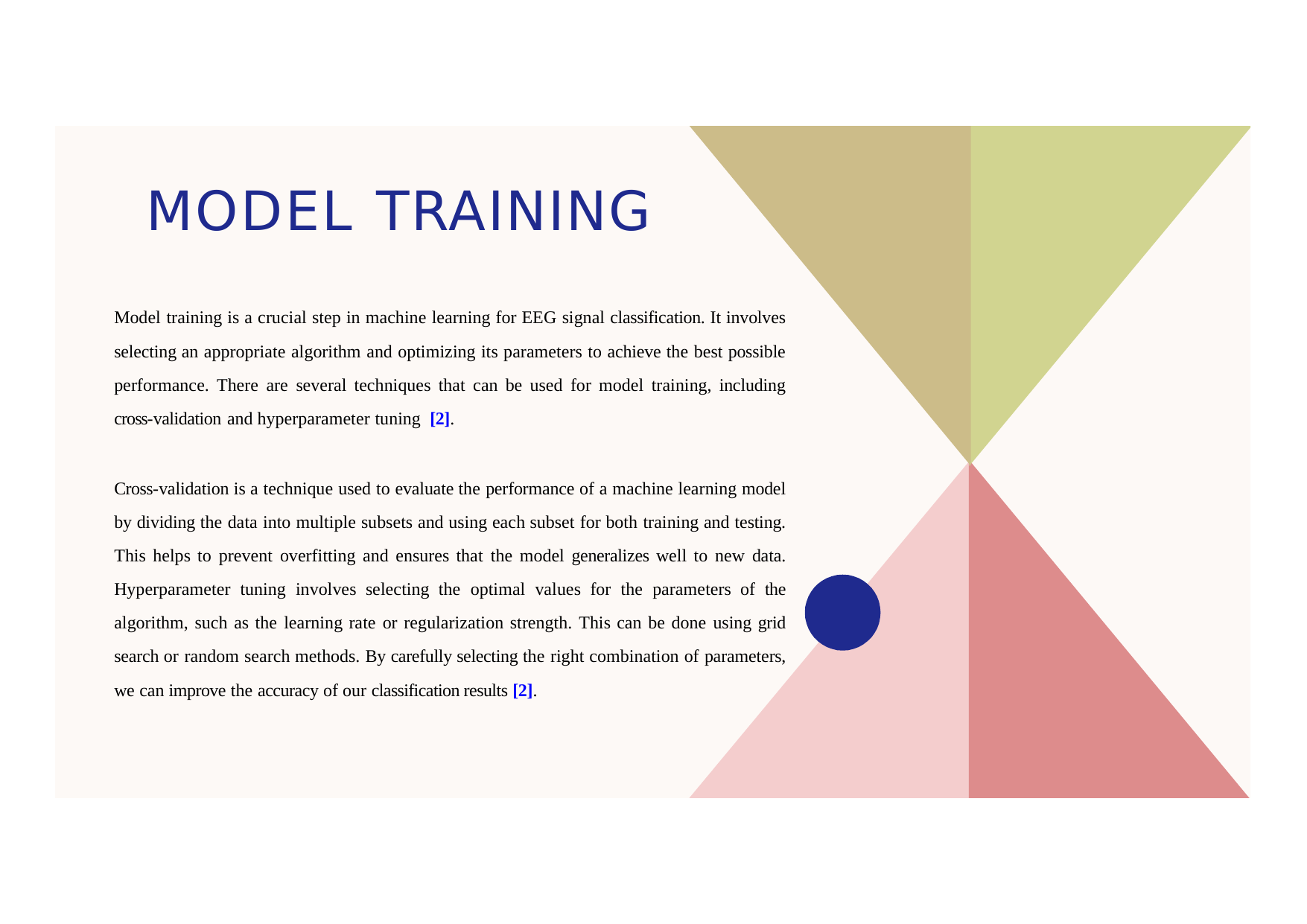

# MODEL TRAINING
Model training is a crucial step in machine learning for EEG signal classification. It involves selecting an appropriate algorithm and optimizing its parameters to achieve the best possible performance. There are several techniques that can be used for model training, including cross-validation and hyperparameter tuning [2].

Cross-validation is a technique used to evaluate the performance of a machine learning model by dividing the data into multiple subsets and using each subset for both training and testing. This helps to prevent overfitting and ensures that the model generalizes well to new data. Hyperparameter tuning involves selecting the optimal values for the parameters of the algorithm, such as the learning rate or regularization strength. This can be done using grid search or random search methods. By carefully selecting the right combination of parameters, we can improve the accuracy of our classification results [2].